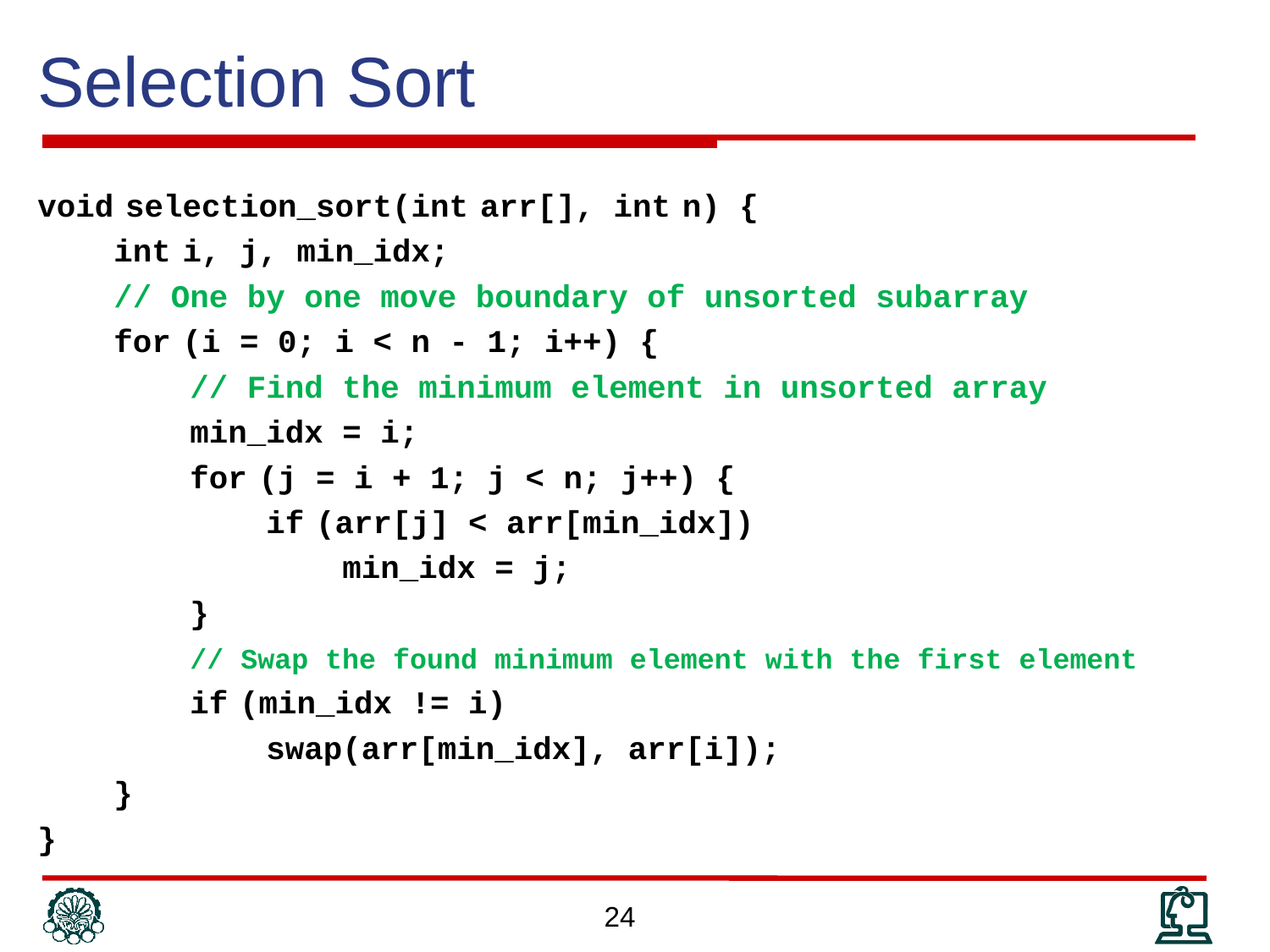

# Selection Sort
void selection_sort(int arr[], int n) {
    int i, j, min_idx;
    // One by one move boundary of unsorted subarray
    for (i = 0; i < n - 1; i++) {
        // Find the minimum element in unsorted array
        min_idx = i;
        for (j = i + 1; j < n; j++) {
            if (arr[j] < arr[min_idx])
                min_idx = j;
        }
        // Swap the found minimum element with the first element
        if (min_idx != i)
            swap(arr[min_idx], arr[i]);
    }
}
24